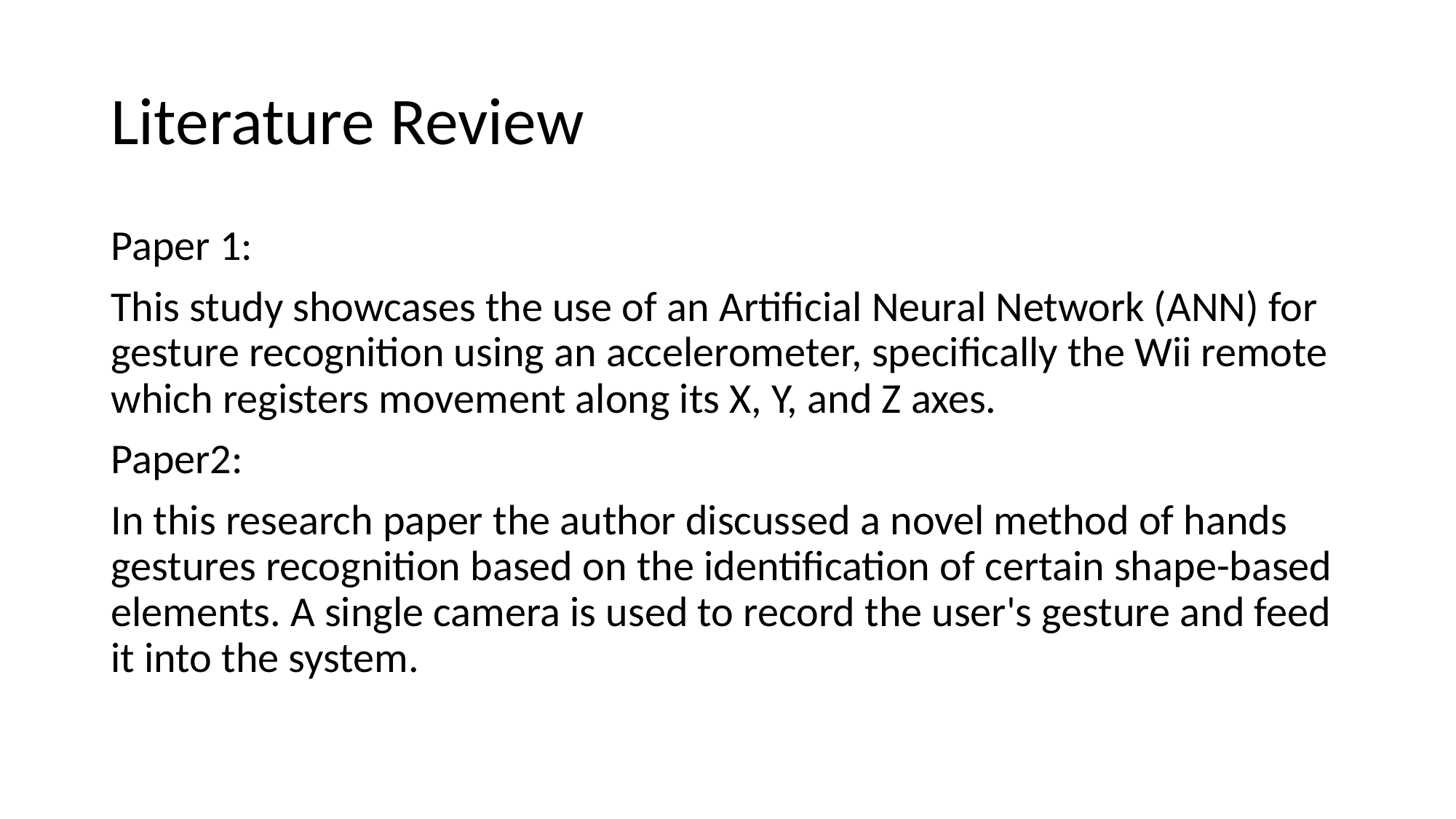

# Literature Review
Paper 1:
This study showcases the use of an Artificial Neural Network (ANN) for gesture recognition using an accelerometer, specifically the Wii remote which registers movement along its X, Y, and Z axes.
Paper2:
In this research paper the author discussed a novel method of hands gestures recognition based on the identification of certain shape-based elements. A single camera is used to record the user's gesture and feed it into the system.